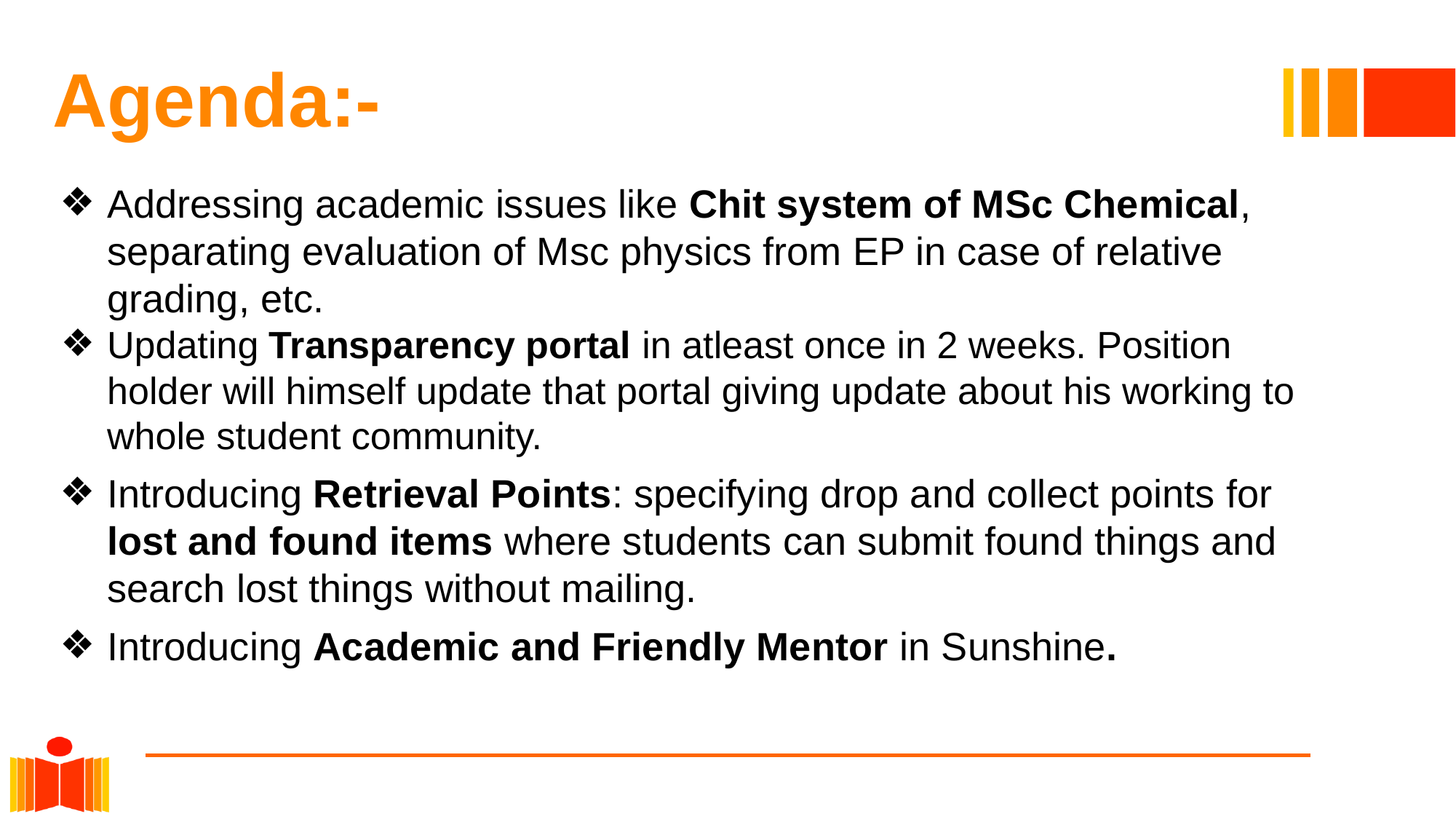

# Agenda:-

Addressing academic issues like Chit system of MSc Chemical, separating evaluation of Msc physics from EP in case of relative grading, etc.
Updating Transparency portal in atleast once in 2 weeks. Position holder will himself update that portal giving update about his working to whole student community.

Introducing Retrieval Points: specifying drop and collect points for lost and found items where students can submit found things and search lost things without mailing.

Introducing Academic and Friendly Mentor in Sunshine.